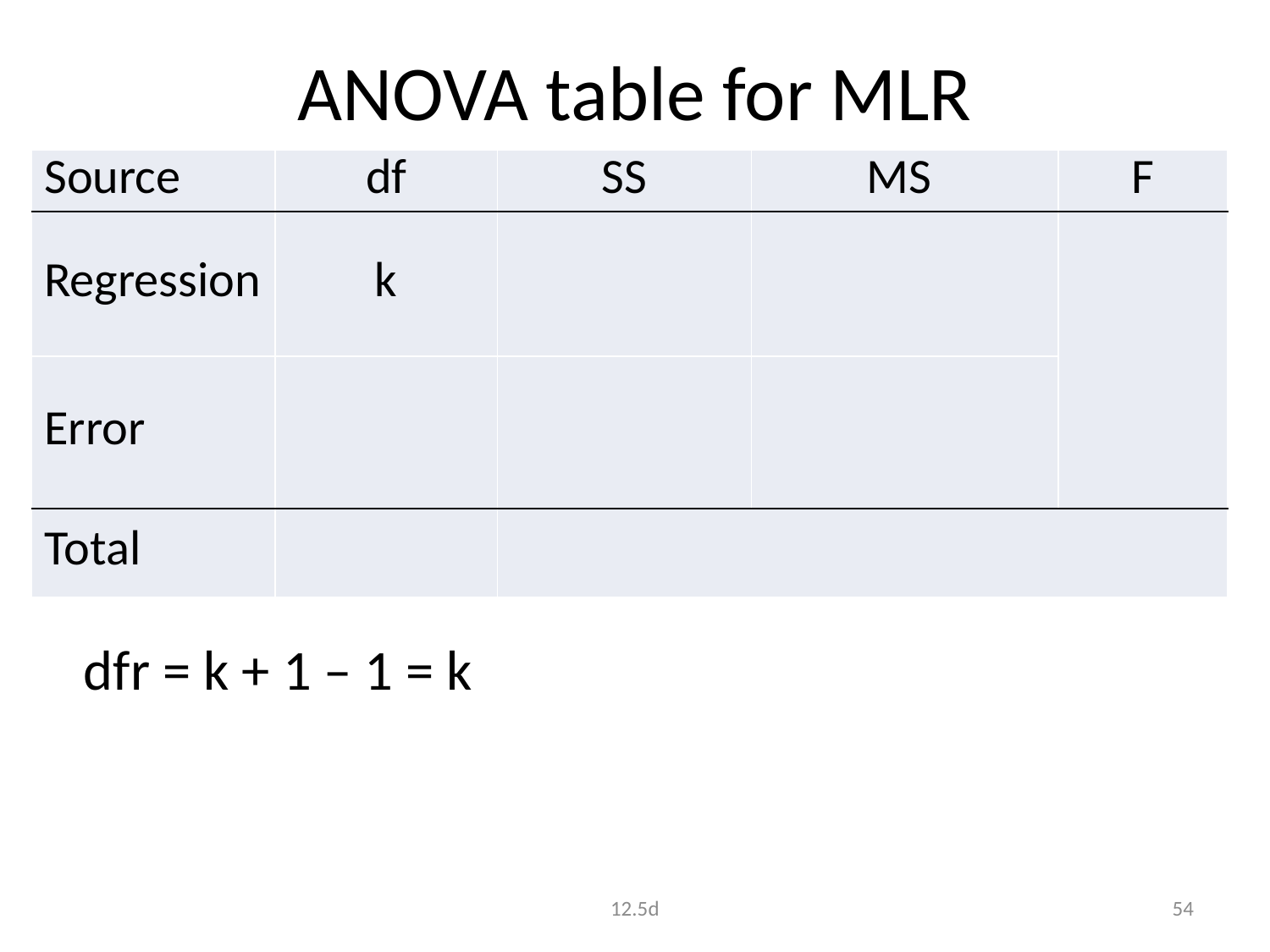

# ANOVA table for MLR
| Source | df | SS | MS | F |
| --- | --- | --- | --- | --- |
| Regression | k |  |  |  |
| Error |  |  |  |  |
| Total |  |  |  |  |
dfr = k + 1 – 1 = k
12.5d
54